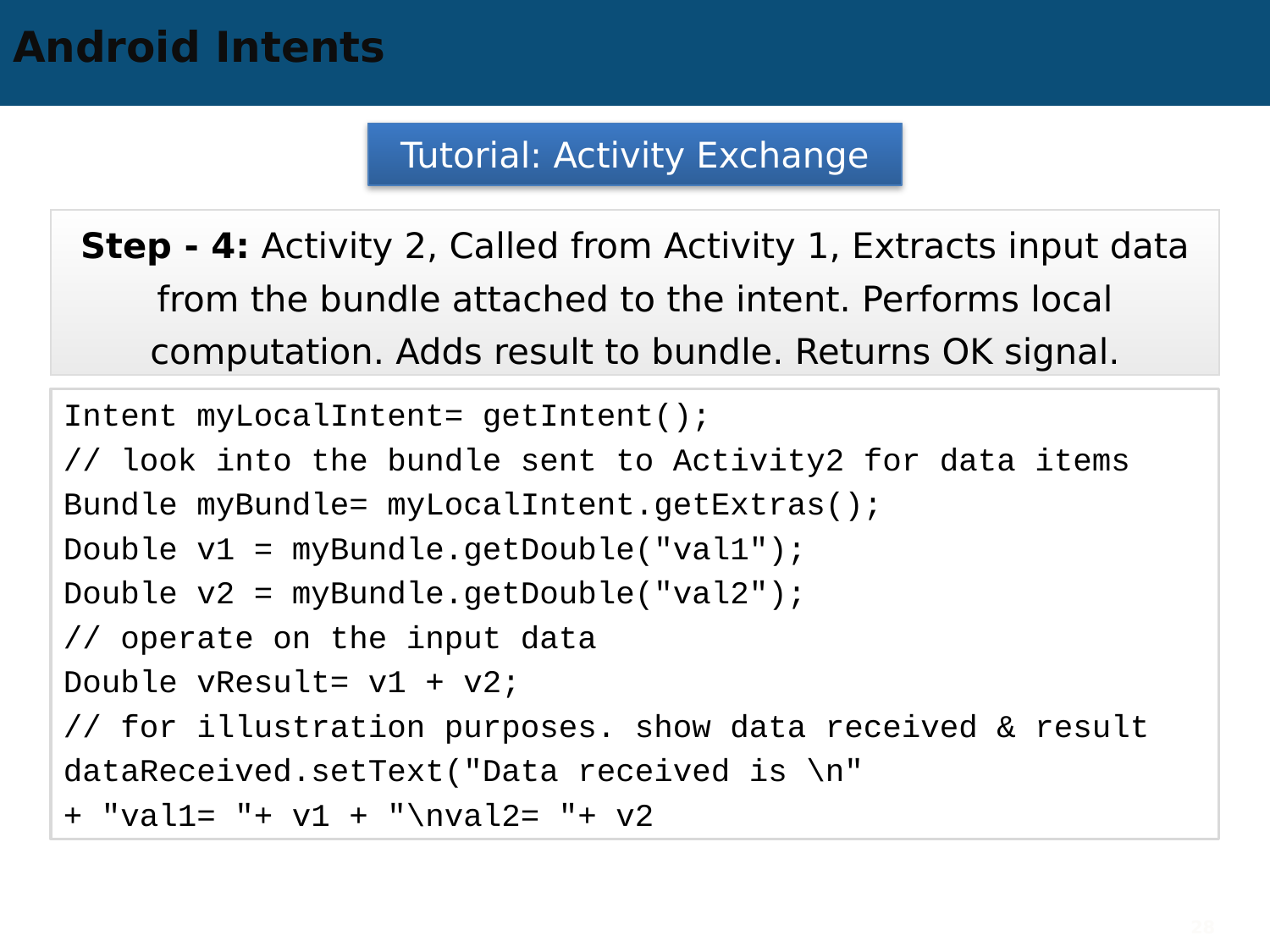

# Android Intents
Tutorial: Activity Exchange
Step - 4: Activity 2, Called from Activity 1, Extracts input data from the bundle attached to the intent. Performs local computation. Adds result to bundle. Returns OK signal.
Intent myLocalIntent= getIntent();
// look into the bundle sent to Activity2 for data items
Bundle myBundle= myLocalIntent.getExtras();
Double v1 = myBundle.getDouble("val1");
Double v2 = myBundle.getDouble("val2");
// operate on the input data
Double vResult= v1 + v2;
// for illustration purposes. show data received & result
dataReceived.setText("Data received is \n"
+ "val1= "+ v1 + "\nval2= "+ v2